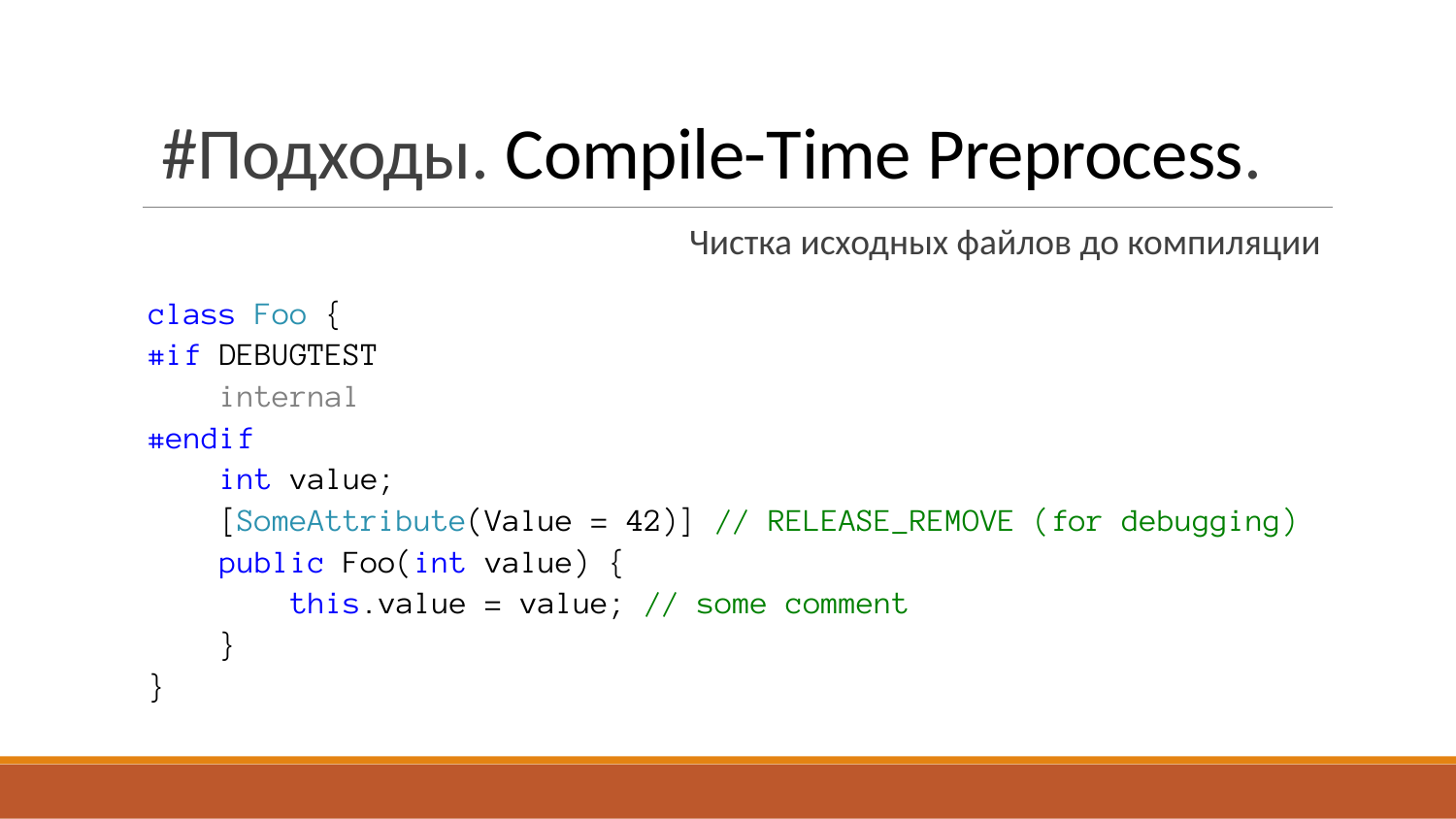

# #Подходы. Compile-Time Preprocess.
Чистка исходных файлов до компиляции
class Foo {
#if DEBUGTEST
    internal
#endif
    int value;
    [SomeAttribute(Value = 42)] // RELEASE_REMOVE (for debugging)
    public Foo(int value) {
        this.value = value; // some comment
    }
}